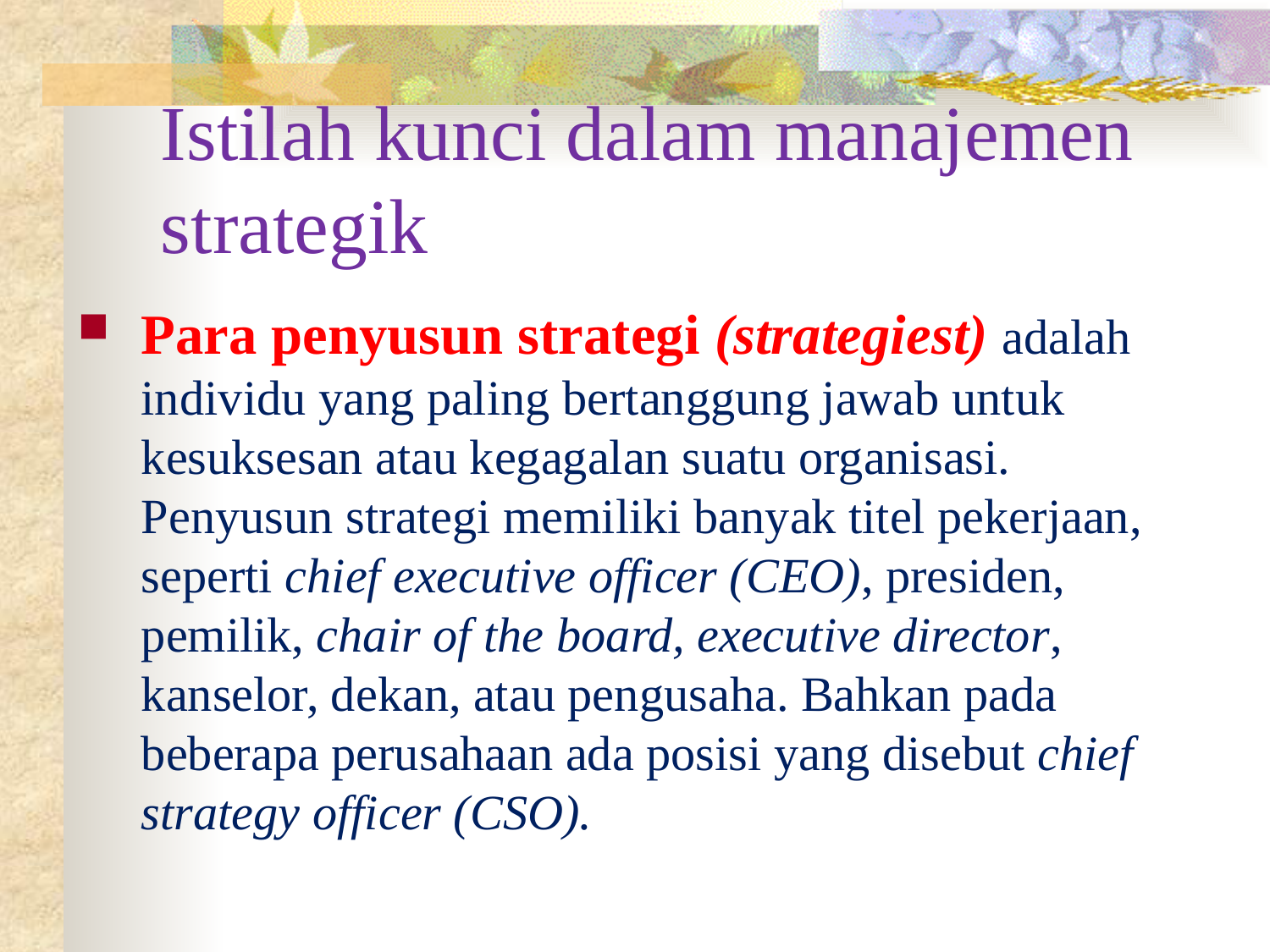

# Istilah kunci dalam manajemen strategik
Para penyusun strategi (strategiest) adalah individu yang paling bertanggung jawab untuk kesuksesan atau kegagalan suatu organisasi. Penyusun strategi memiliki banyak titel pekerjaan, seperti chief executive officer (CEO), presiden, pemilik, chair of the board, executive director, kanselor, dekan, atau pengusaha. Bahkan pada beberapa perusahaan ada posisi yang disebut chief strategy officer (CSO).